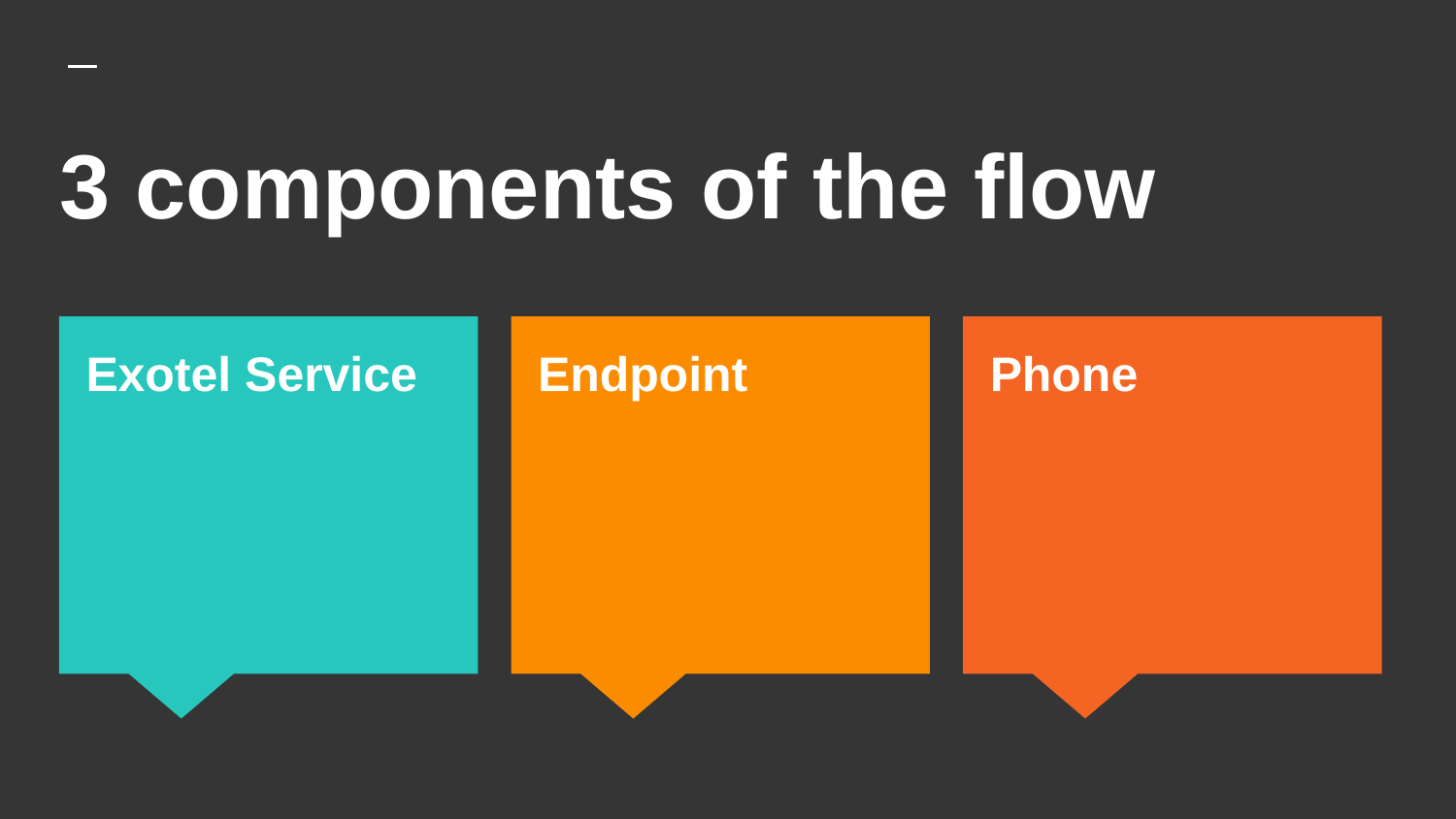

# 3 components of the flow

Exotel Service
Endpoint
Phone